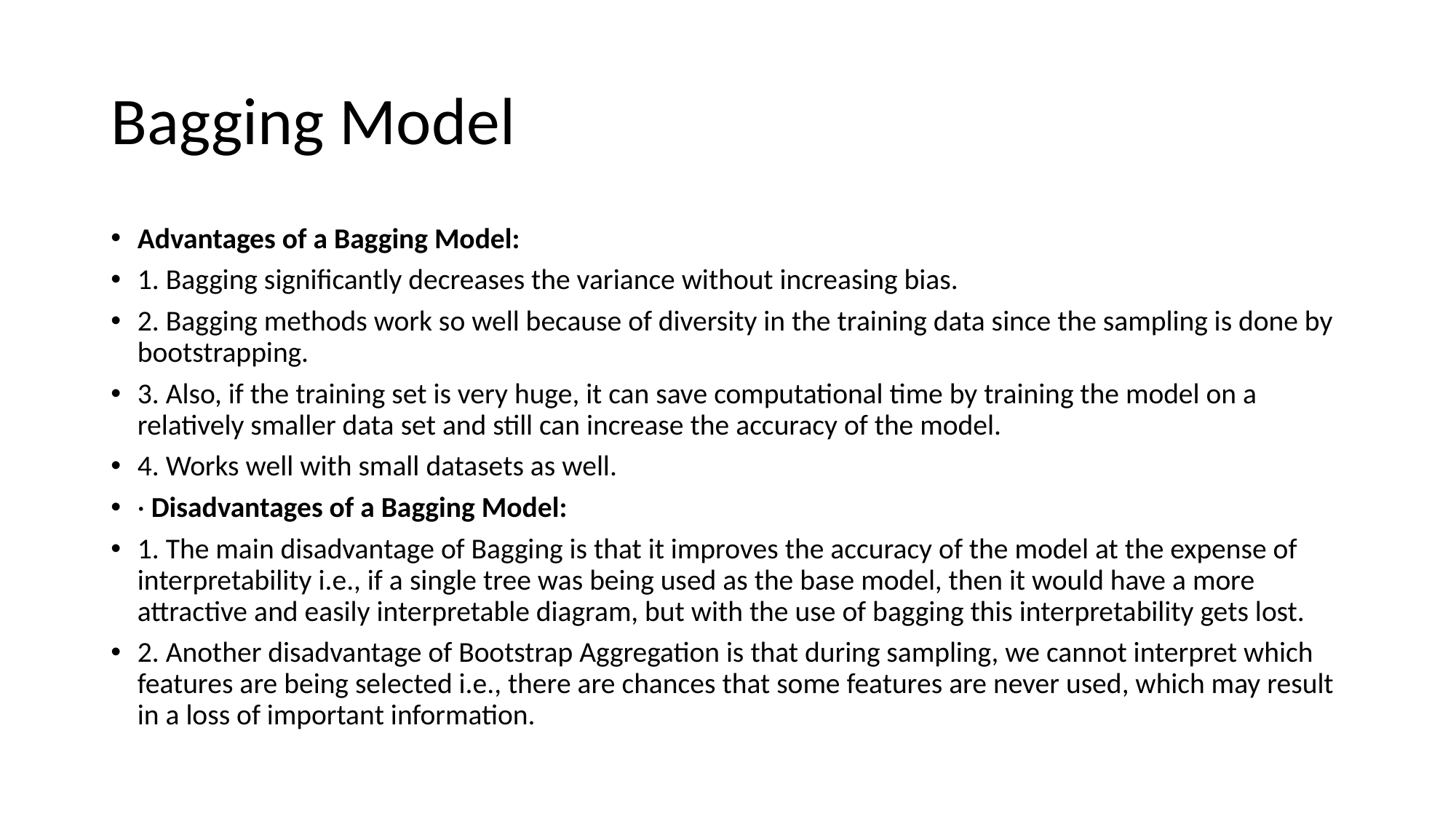

# Bagging Model
Advantages of a Bagging Model:
1. Bagging significantly decreases the variance without increasing bias.
2. Bagging methods work so well because of diversity in the training data since the sampling is done by bootstrapping.
3. Also, if the training set is very huge, it can save computational time by training the model on a relatively smaller data set and still can increase the accuracy of the model.
4. Works well with small datasets as well.
· Disadvantages of a Bagging Model:
1. The main disadvantage of Bagging is that it improves the accuracy of the model at the expense of interpretability i.e., if a single tree was being used as the base model, then it would have a more attractive and easily interpretable diagram, but with the use of bagging this interpretability gets lost.
2. Another disadvantage of Bootstrap Aggregation is that during sampling, we cannot interpret which features are being selected i.e., there are chances that some features are never used, which may result in a loss of important information.